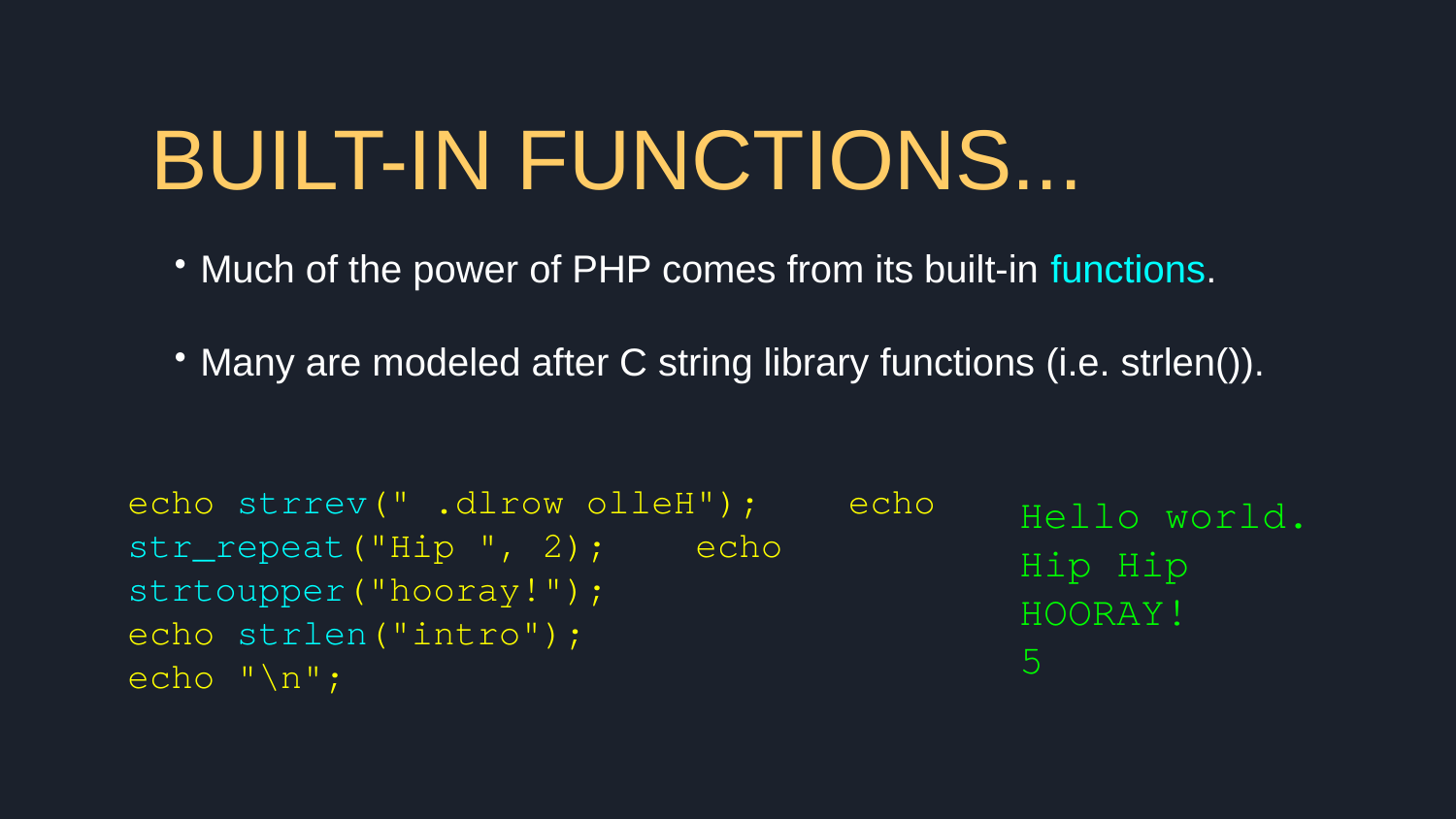

# BUILT-IN FUNCTIONS...
Much of the power of PHP comes from its built-in functions.
Many are modeled after C string library functions (i.e. strlen()).
Hello world.
Hip Hip
HOORAY!
5
echo strrev(" .dlrow olleH");    echo str_repeat("Hip ", 2);    echo strtoupper("hooray!");
echo strlen("intro");
echo "\n";